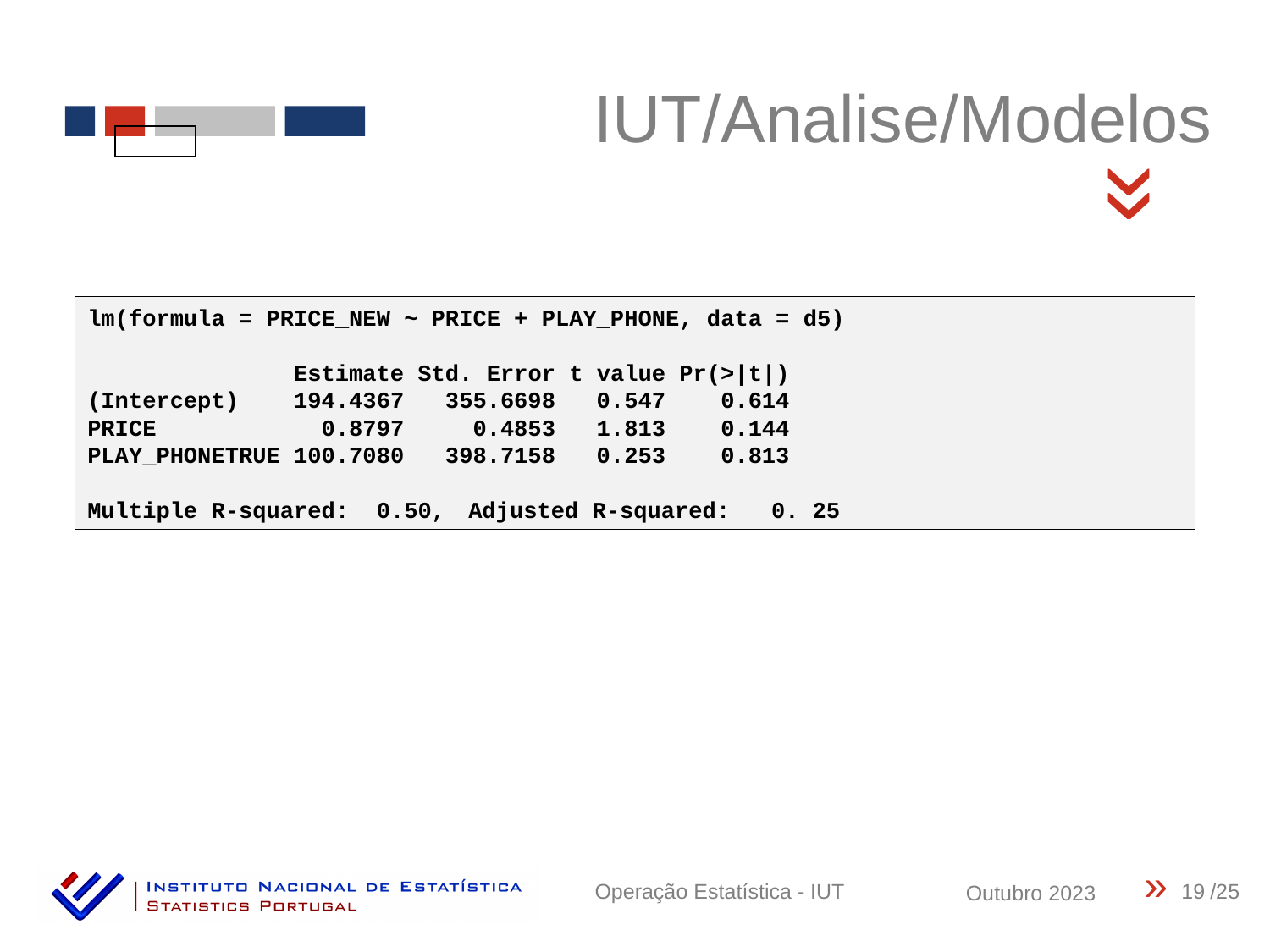

IUT/Analise/Modelos
«
lm(formula = PRICE_NEW ~ PRICE + PLAY_PHONE, data = d5)

               Estimate Std. Error t value Pr(>|t|)
(Intercept)    194.4367   355.6698   0.547    0.614
PRICE            0.8797     0.4853   1.813    0.144
PLAY_PHONETRUE 100.7080   398.7158   0.253    0.813

Multiple R-squared:  0.50,	Adjusted R-squared:   0. 25
19